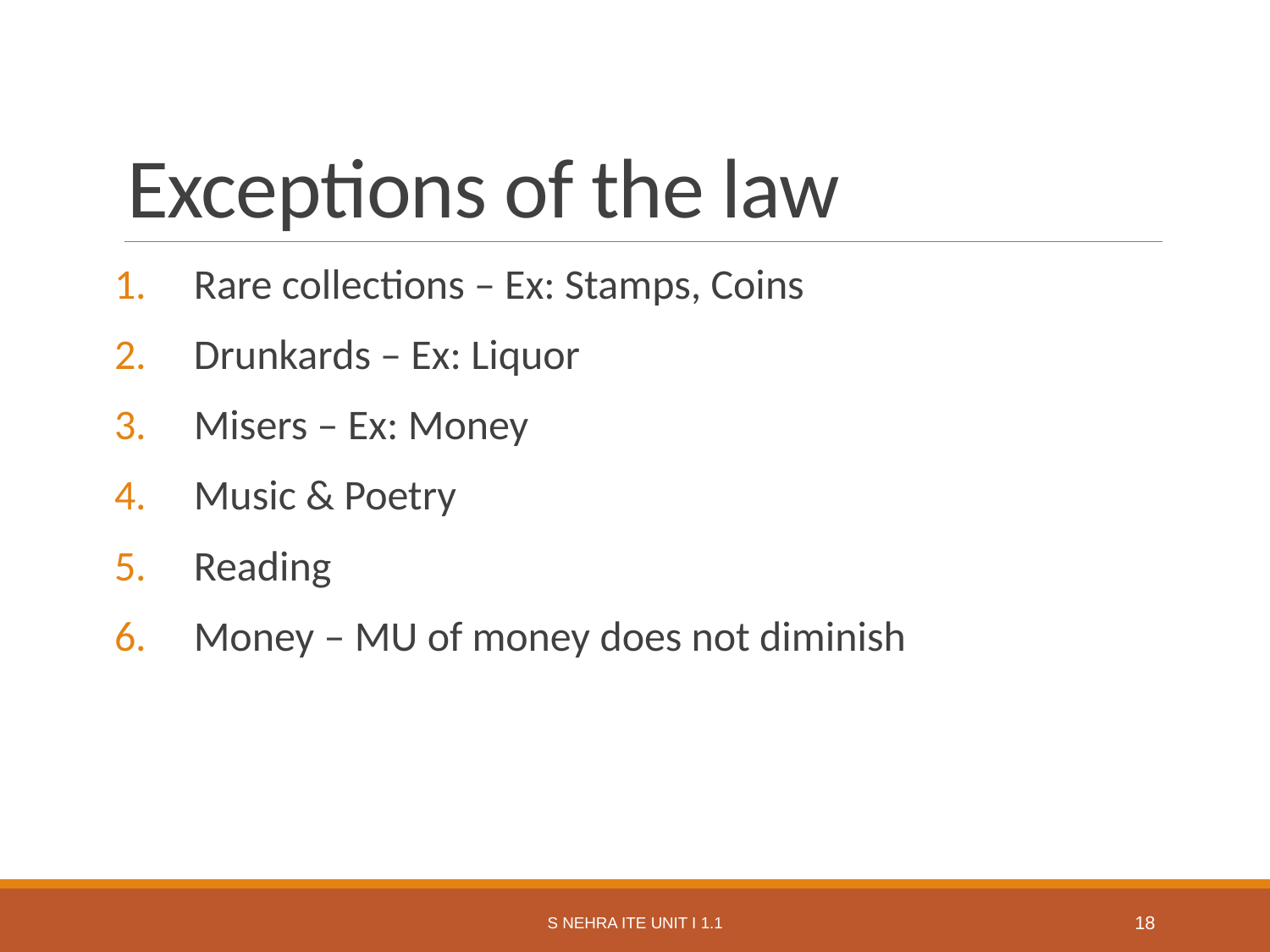

# Exceptions of the law
Rare collections – Ex: Stamps, Coins
Drunkards – Ex: Liquor
Misers – Ex: Money
Music & Poetry
Reading
Money – MU of money does not diminish
S Nehra ITE Unit I 1.1
18